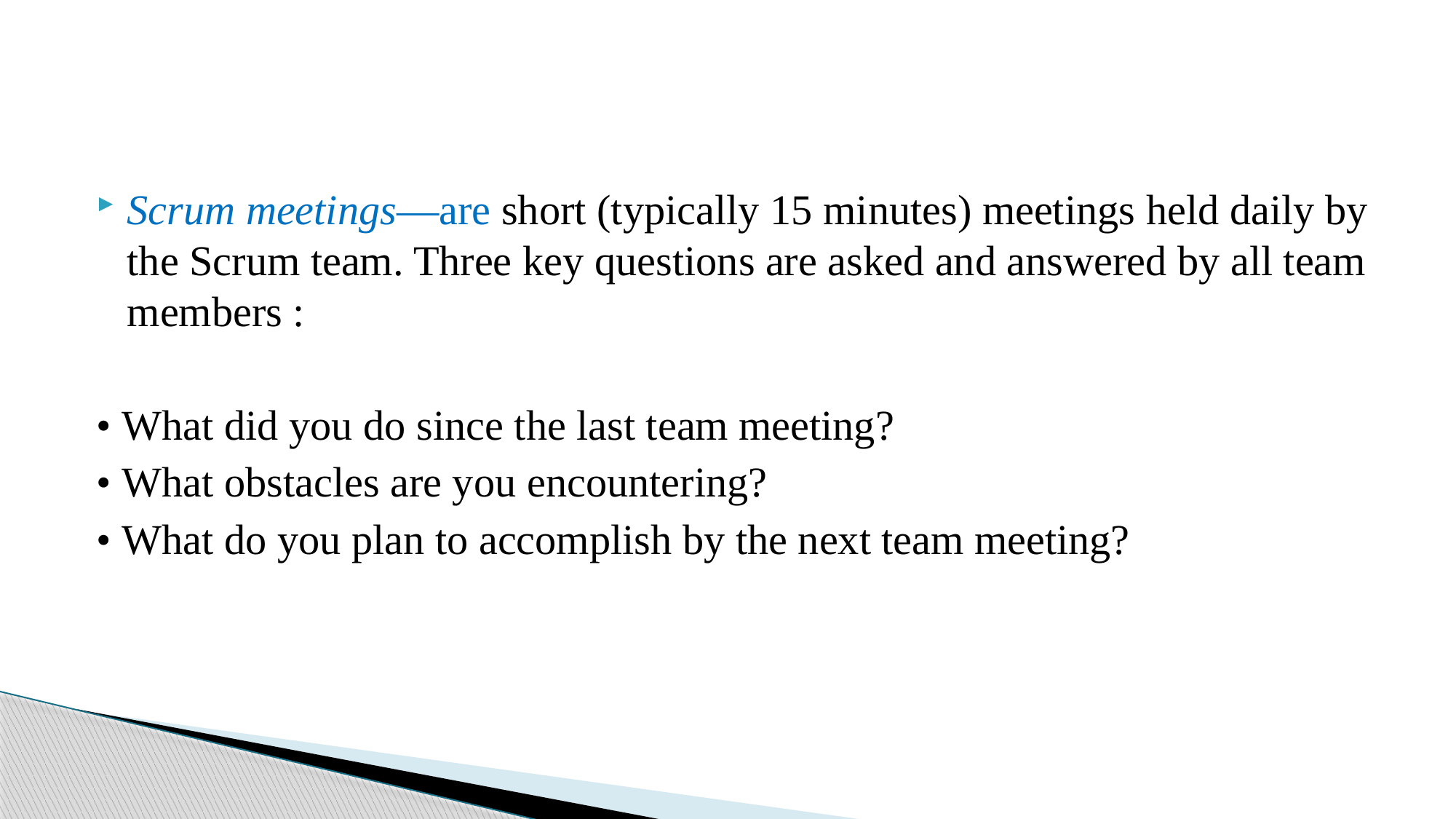

#
Scrum meetings—are short (typically 15 minutes) meetings held daily by the Scrum team. Three key questions are asked and answered by all team members :

• What did you do since the last team meeting?
• What obstacles are you encountering?
• What do you plan to accomplish by the next team meeting?